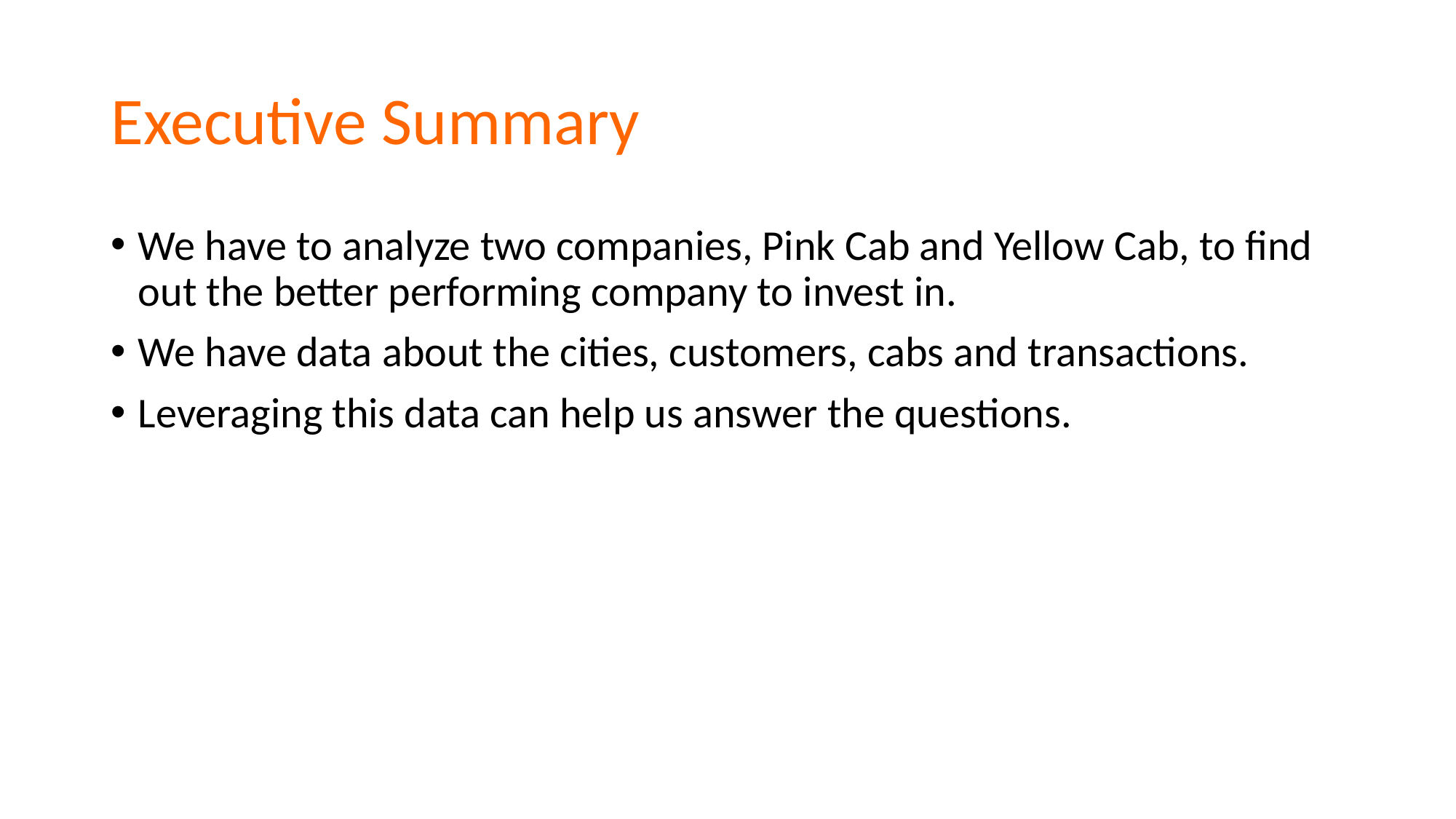

# Executive Summary
We have to analyze two companies, Pink Cab and Yellow Cab, to find out the better performing company to invest in.
We have data about the cities, customers, cabs and transactions.
Leveraging this data can help us answer the questions.